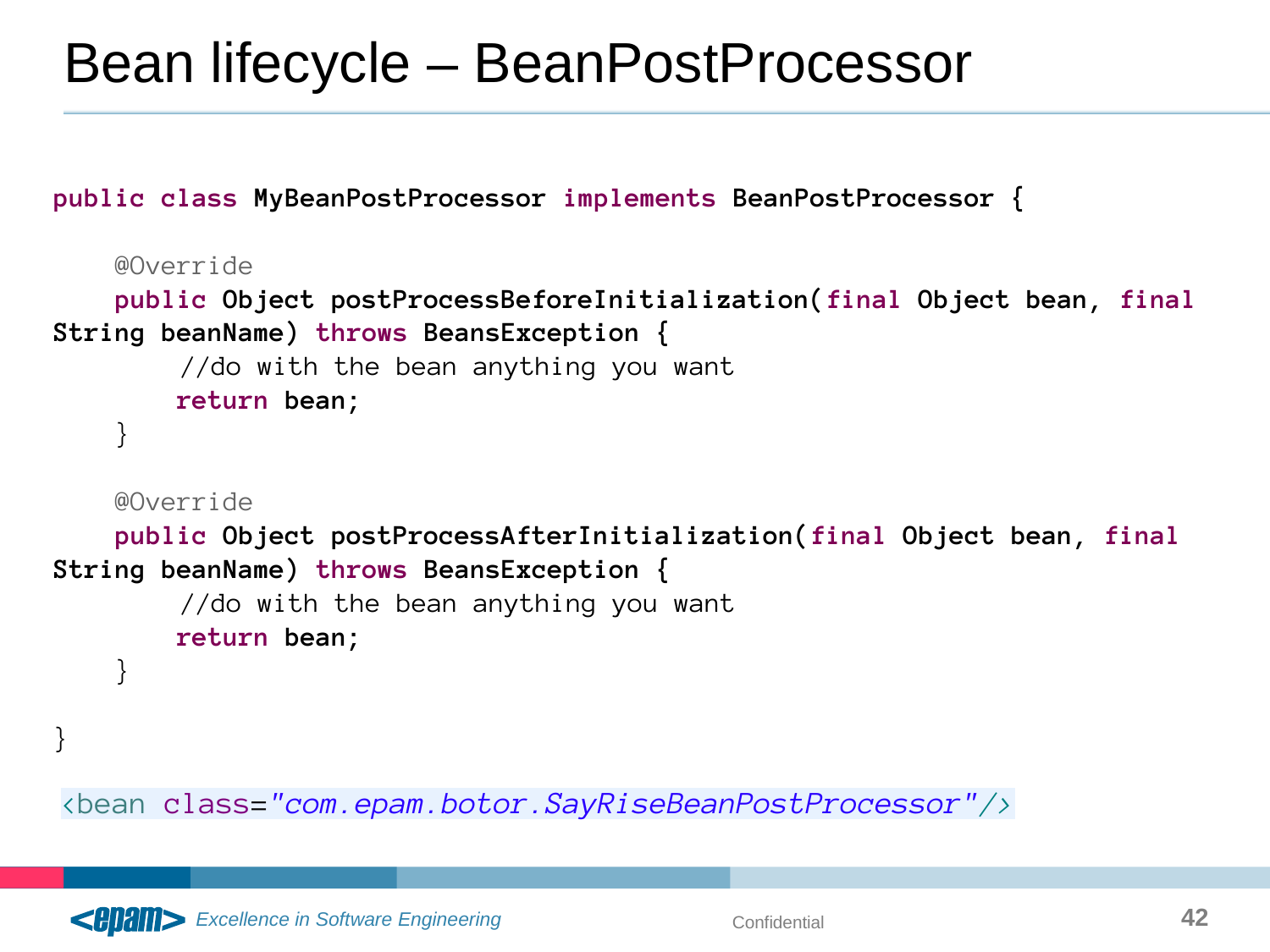

# Bean lifecycle – BeanPostProcessor

public class MyBeanPostProcessor implements BeanPostProcessor {

    @Override
    public Object postProcessBeforeInitialization(final Object bean, final String beanName) throws BeansException {
	//do with the bean anything you want
        return bean;
    }

    @Override
    public Object postProcessAfterInitialization(final Object bean, final String beanName) throws BeansException {
	//do with the bean anything you want
        return bean;
    }

}
<bean class="com.epam.botor.SayRiseBeanPostProcessor"/>
42
Confidential